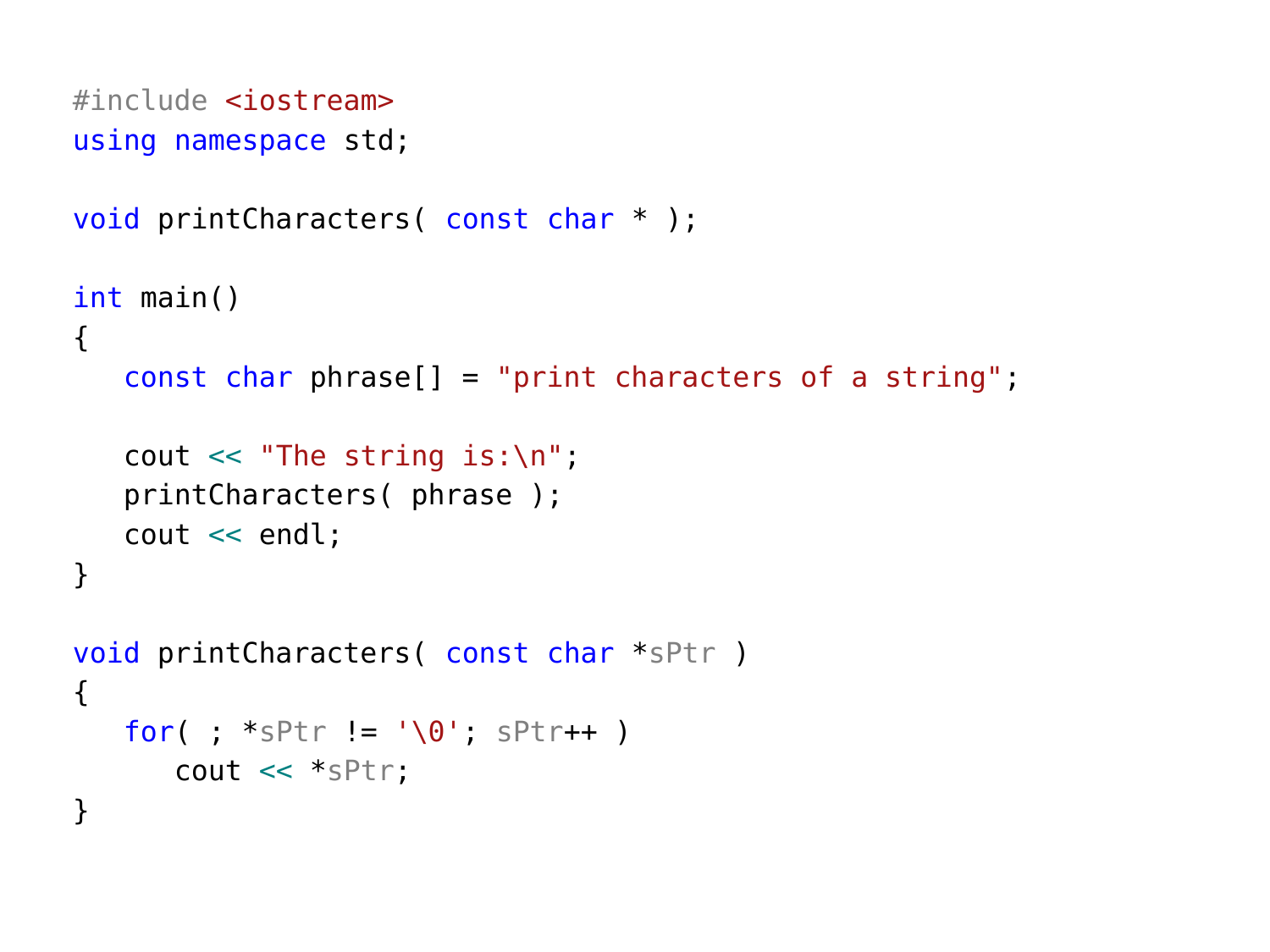

#include <iostream>
using namespace std;

void printCharacters( const char * );

int main()
{
   const char phrase[] = "print characters of a string";

   cout << "The string is:\n";
   printCharacters( phrase );
   cout << endl;
}

void printCharacters( const char *sPtr )
{
   for( ; *sPtr != '\0'; sPtr++ )
      cout << *sPtr;
}